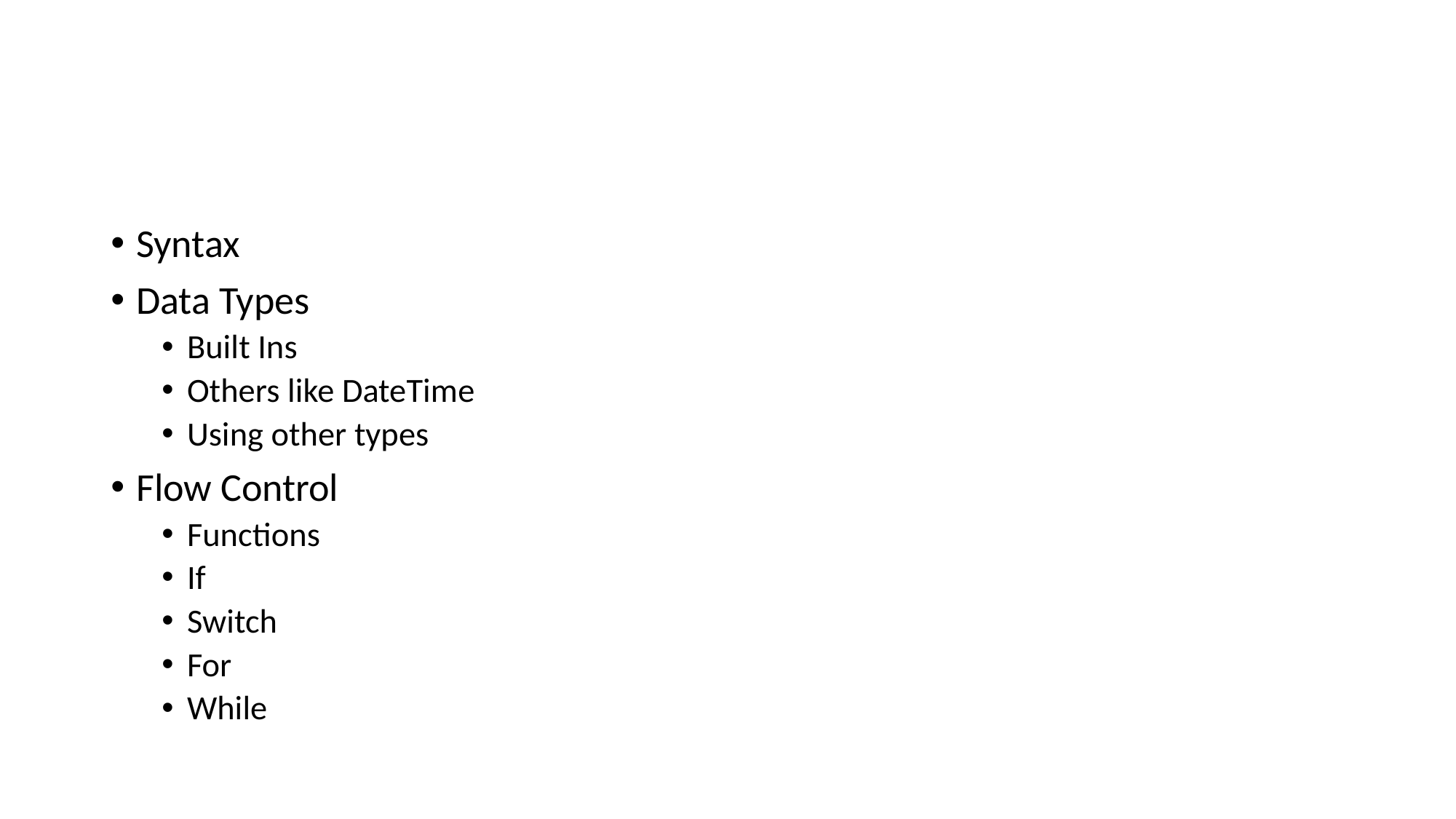

#
Syntax
Data Types
Built Ins
Others like DateTime
Using other types
Flow Control
Functions
If
Switch
For
While